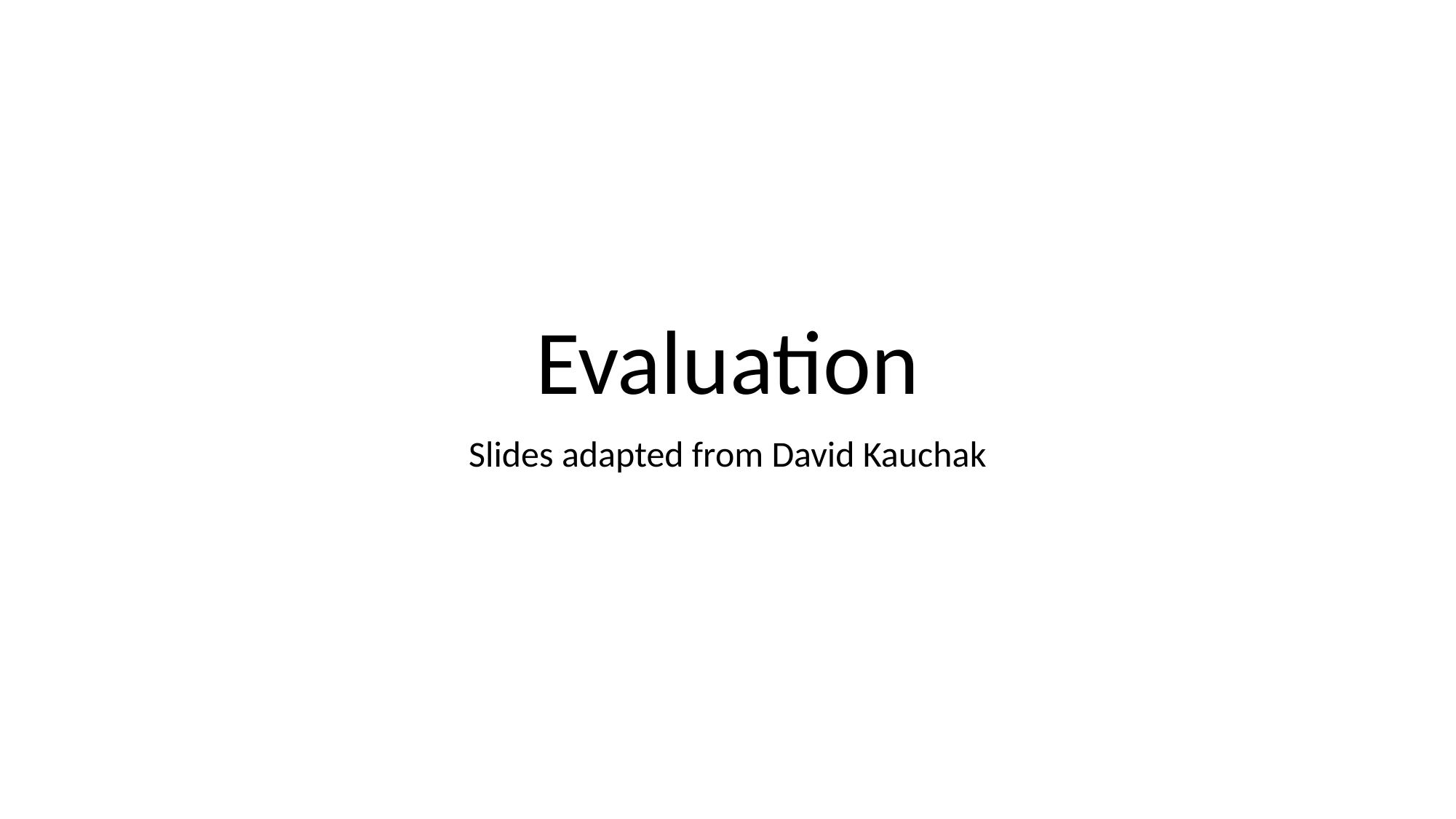

# Evaluation
Slides adapted from David Kauchak